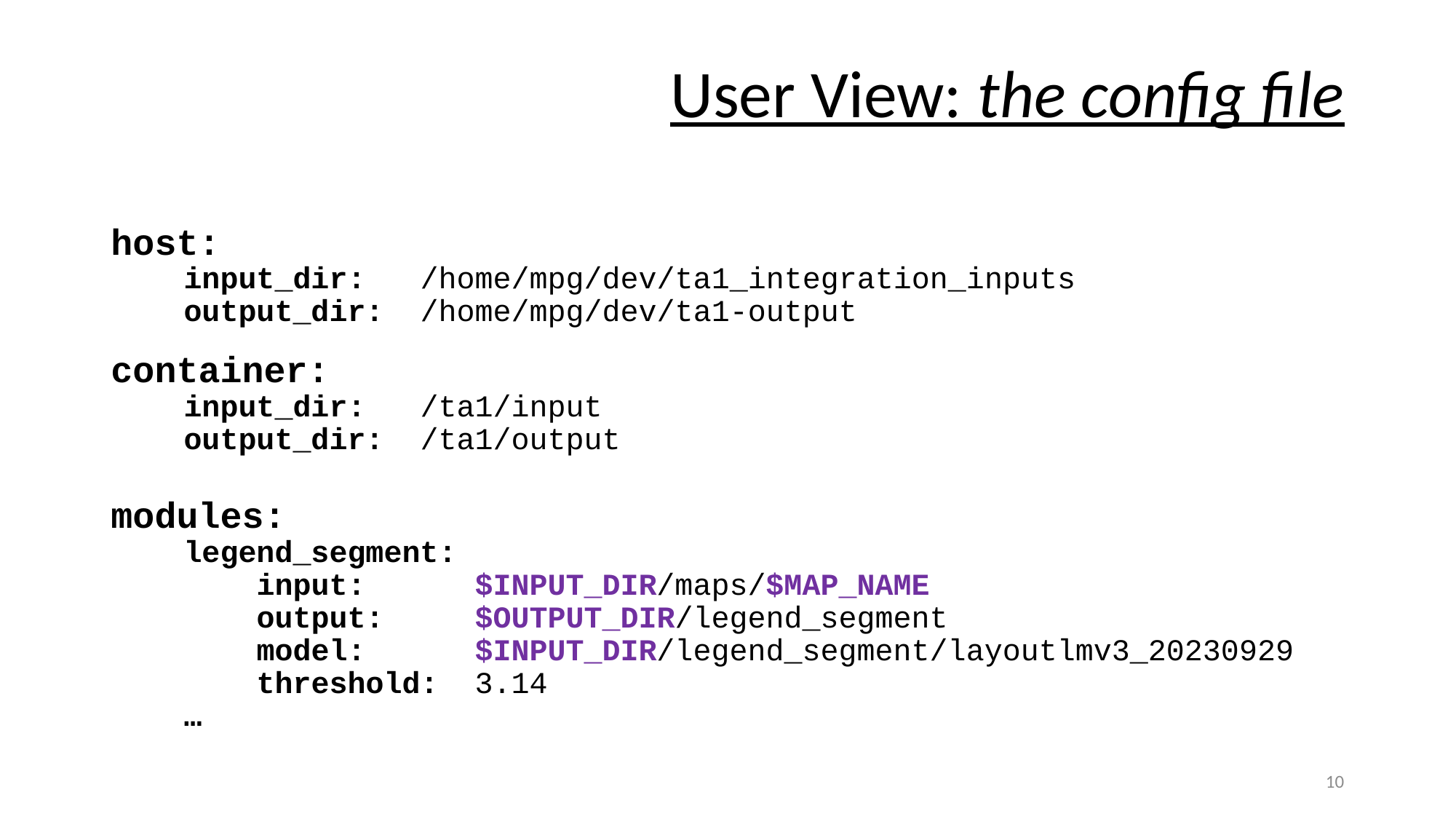

# User View: the config file
host:
    input_dir:   /home/mpg/dev/ta1_integration_inputs
    output_dir:  /home/mpg/dev/ta1-output
container:
    input_dir:   /ta1/input
    output_dir:  /ta1/output
modules:
    legend_segment:
        input:      $INPUT_DIR/maps/$MAP_NAME
        output:     $OUTPUT_DIR/legend_segment
	  model:      $INPUT_DIR/legend_segment/layoutlmv3_20230929
        threshold:  3.14
    …
10